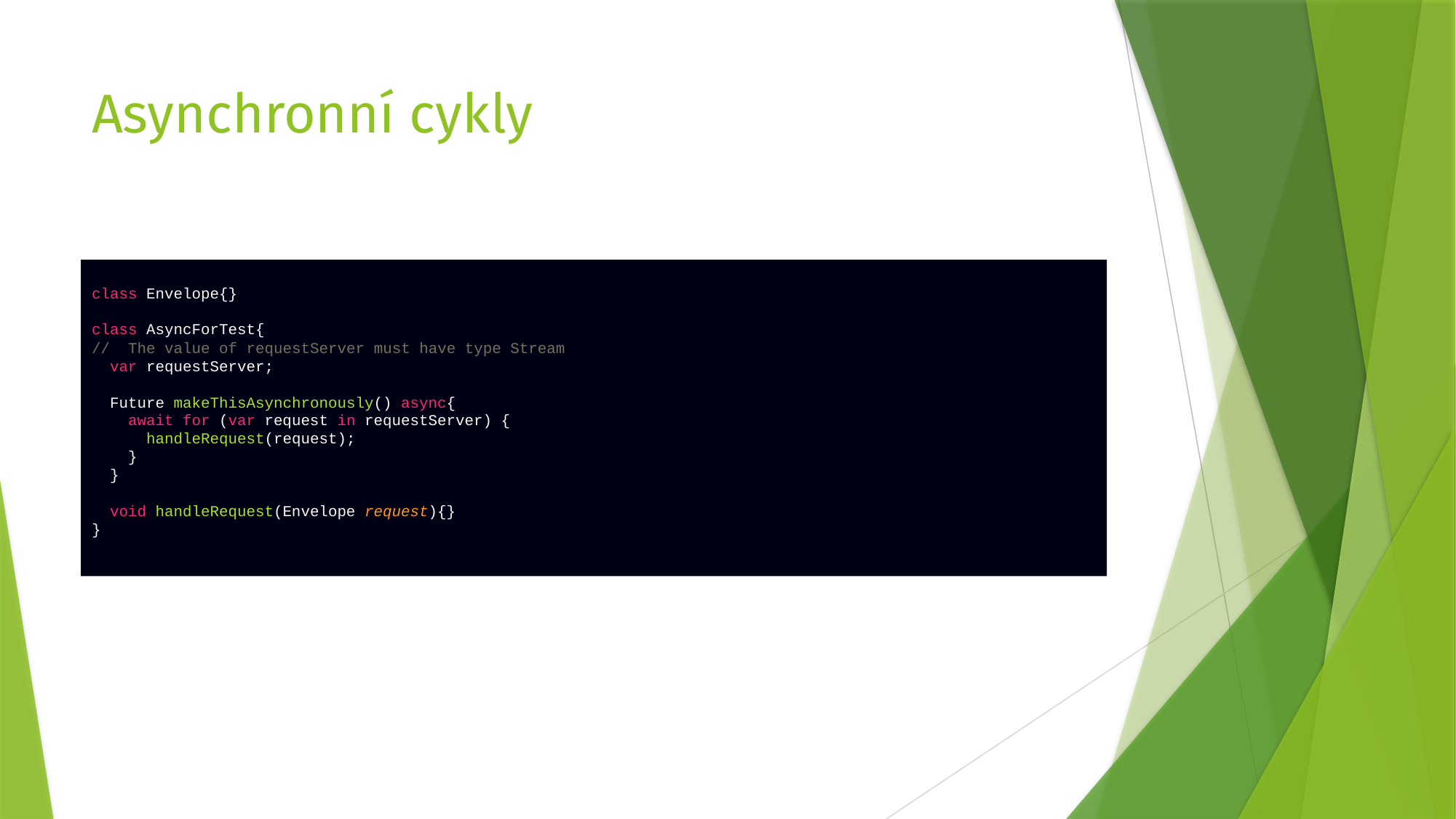

# Asynchronní cykly

class Envelope{}
class AsyncForTest{
//  The value of requestServer must have type Stream
  var requestServer;
  Future makeThisAsynchronously() async{
    await for (var request in requestServer) {
      handleRequest(request);
    }
  }
  void handleRequest(Envelope request){}
}